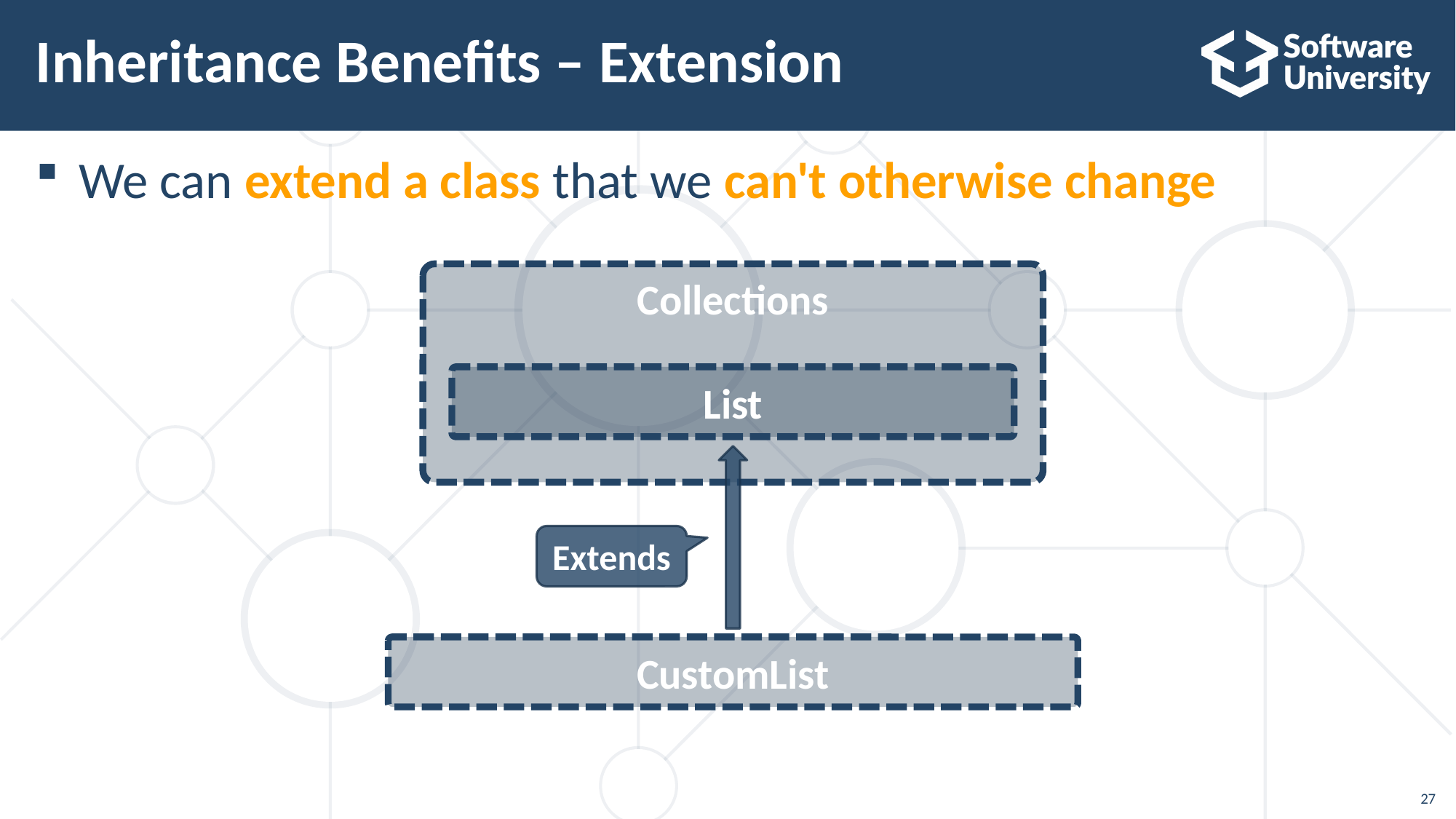

# Inheritance Benefits – Extension
We can extend a class that we can't otherwise change
Collections
List

Extends
CustomList
27